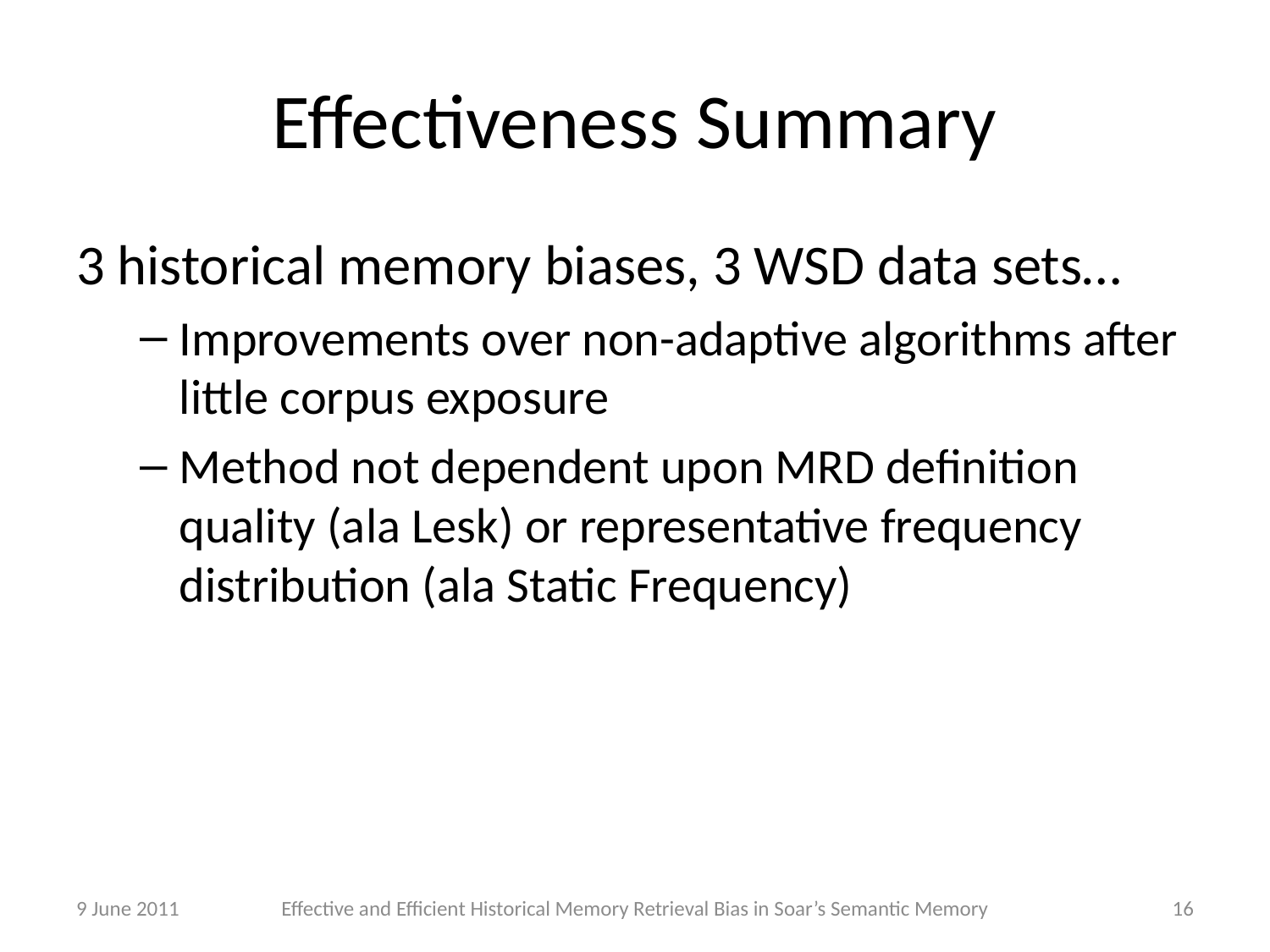

# Effectiveness Summary
3 historical memory biases, 3 WSD data sets…
Improvements over non-adaptive algorithms after little corpus exposure
Method not dependent upon MRD definition quality (ala Lesk) or representative frequency distribution (ala Static Frequency)

9 June 2011
Effective and Efficient Historical Memory Retrieval Bias in Soar’s Semantic Memory
16